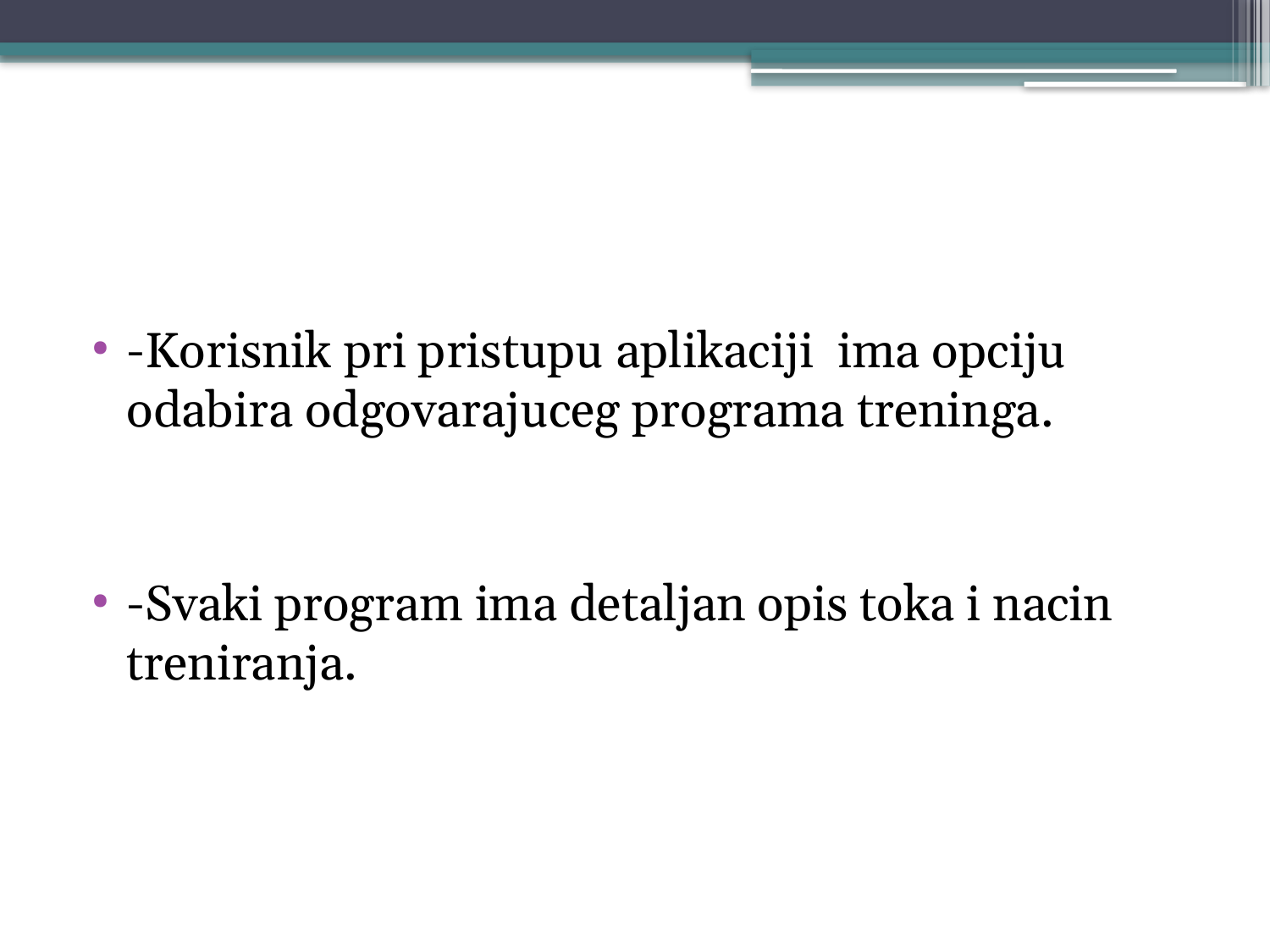

#
-Korisnik pri pristupu aplikaciji  ima opciju odabira odgovarajuceg programa treninga.

-Svaki program ima detaljan opis toka i nacin treniranja.